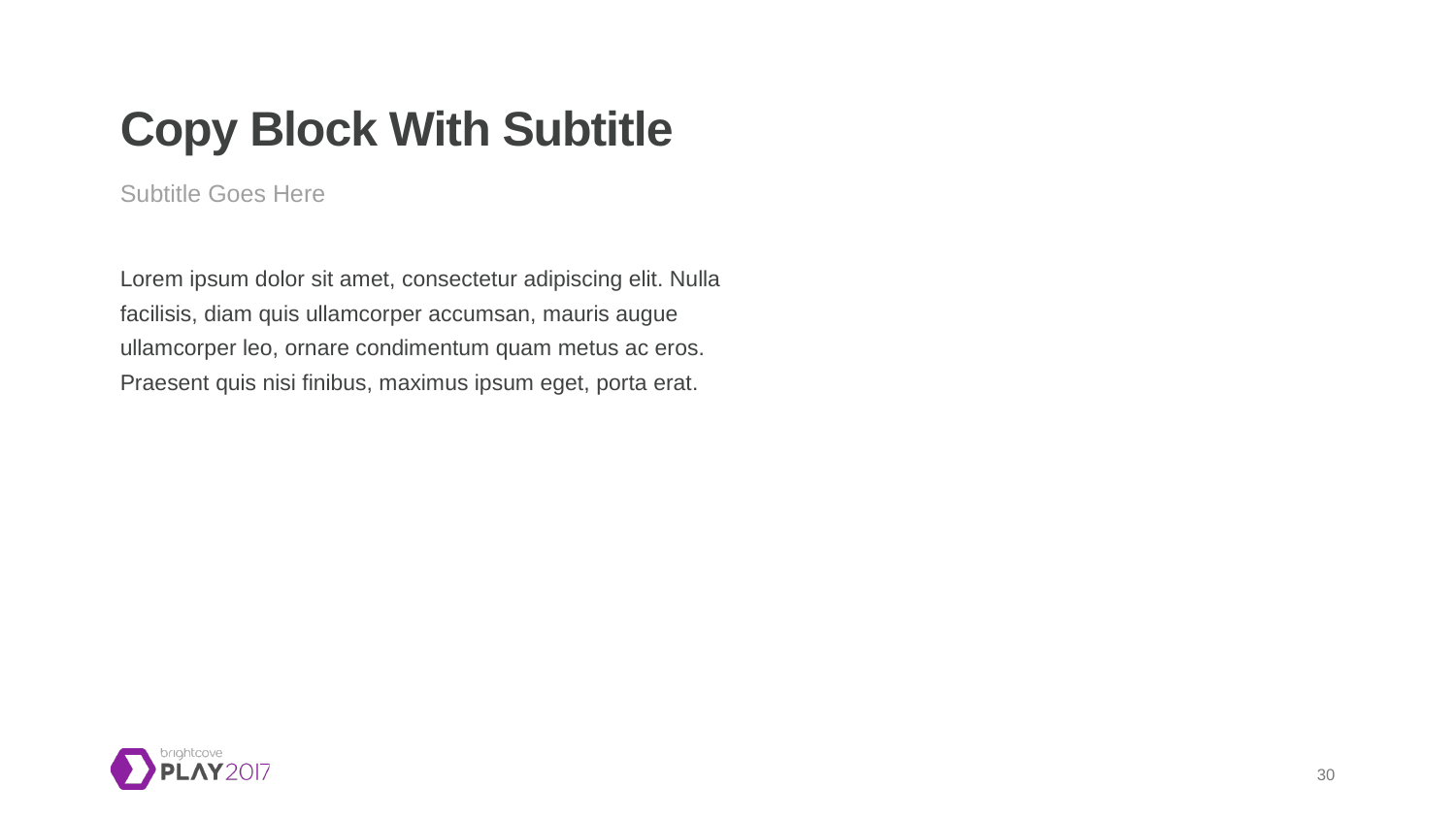

# Copy Block With Subtitle
Subtitle Goes Here
Lorem ipsum dolor sit amet, consectetur adipiscing elit. Nulla facilisis, diam quis ullamcorper accumsan, mauris augue ullamcorper leo, ornare condimentum quam metus ac eros. Praesent quis nisi finibus, maximus ipsum eget, porta erat.

30